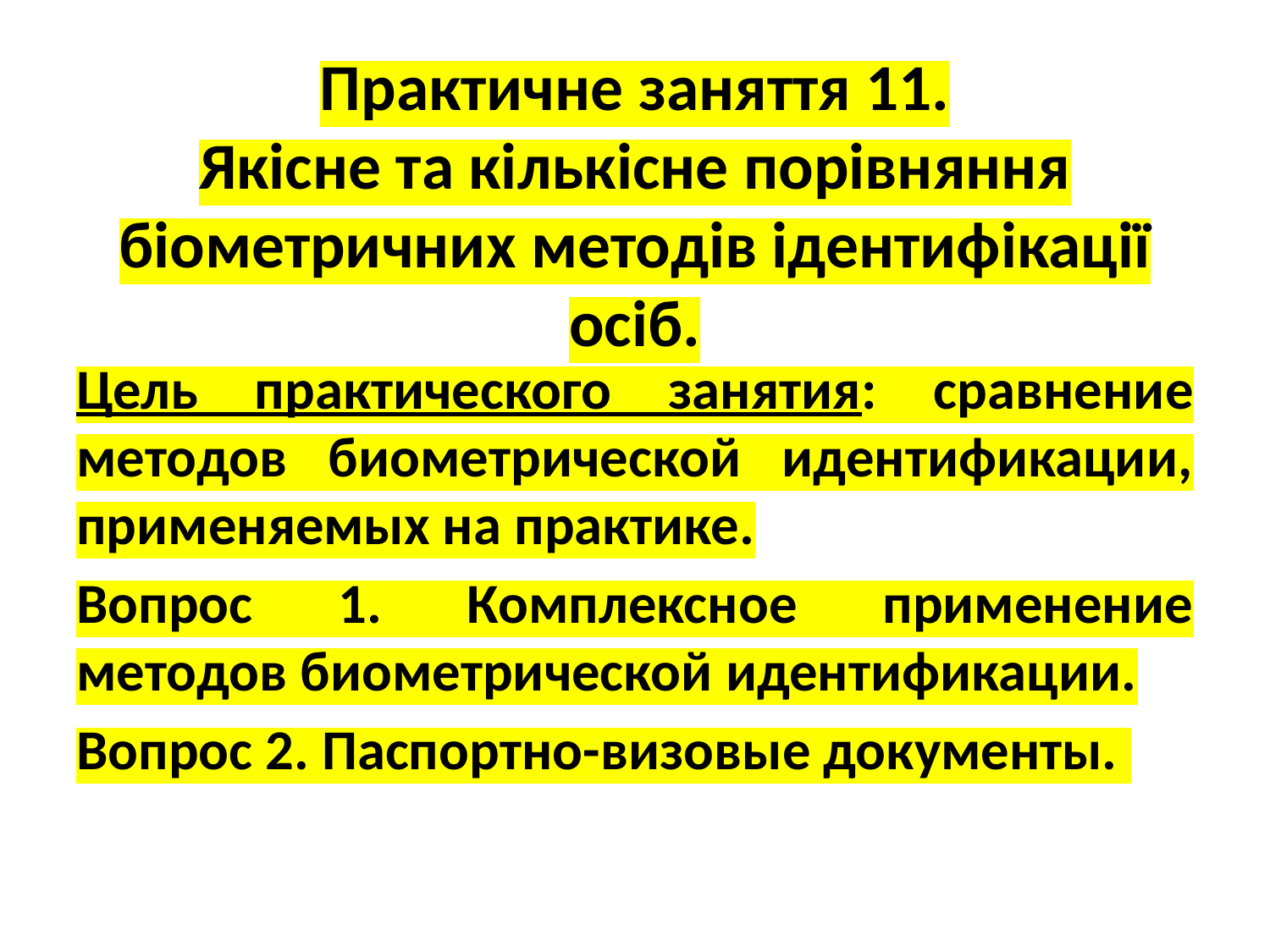

# Практичне заняття 11. Якісне та кількісне порівняння біометричних методів ідентифікації осіб.
Цель практического занятия: сравнение методов биометрической идентификации, применяемых на практике.
Вопрос 1. Комплексное применение методов биометрической идентификации.
Вопрос 2. Паспортно-визовые документы.